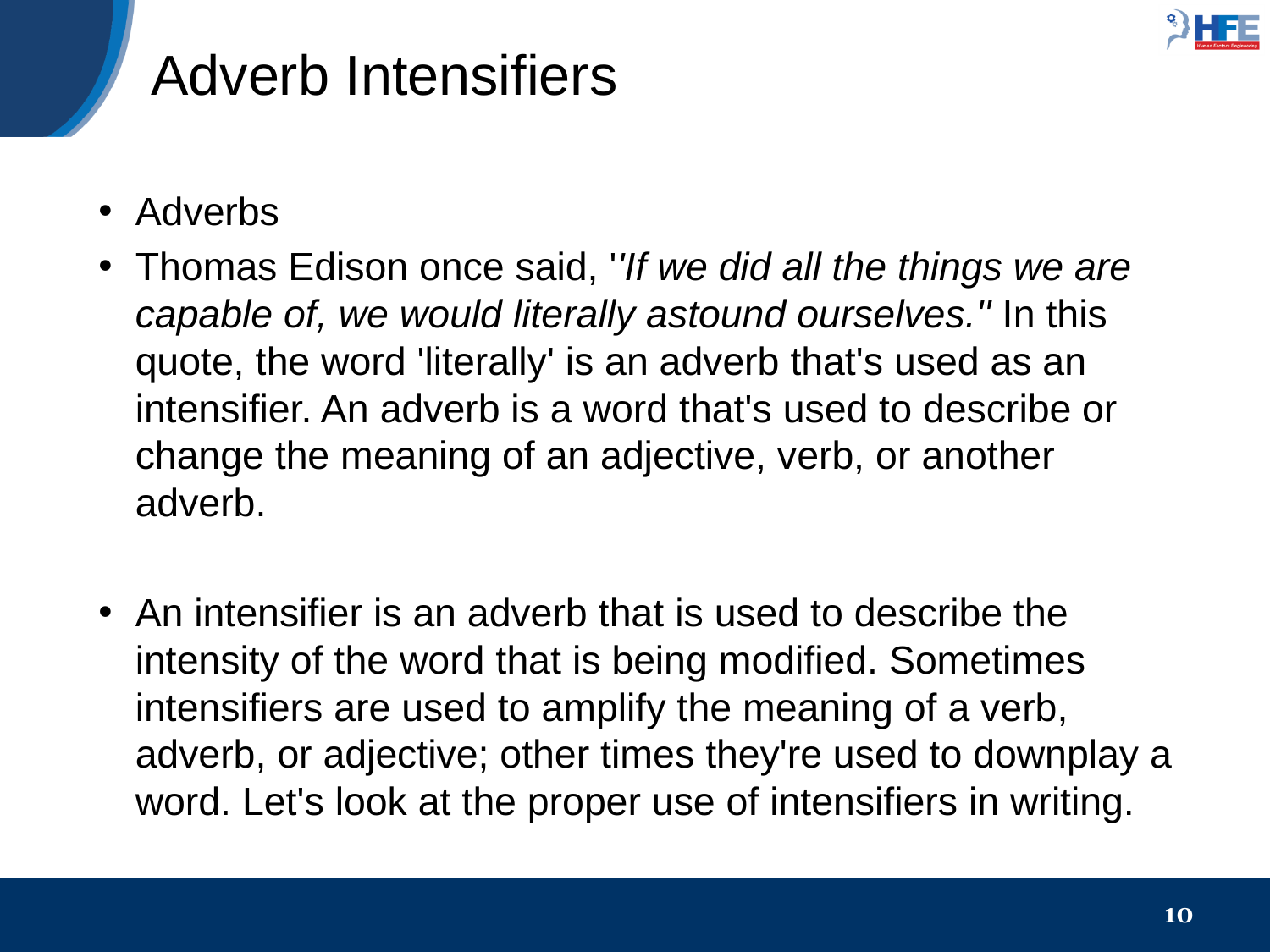

# Adverb Intensifiers
Adverbs
Thomas Edison once said, ''If we did all the things we are capable of, we would literally astound ourselves.'' In this quote, the word 'literally' is an adverb that's used as an intensifier. An adverb is a word that's used to describe or change the meaning of an adjective, verb, or another adverb.

An intensifier is an adverb that is used to describe the intensity of the word that is being modified. Sometimes intensifiers are used to amplify the meaning of a verb, adverb, or adjective; other times they're used to downplay a word. Let's look at the proper use of intensifiers in writing.
10